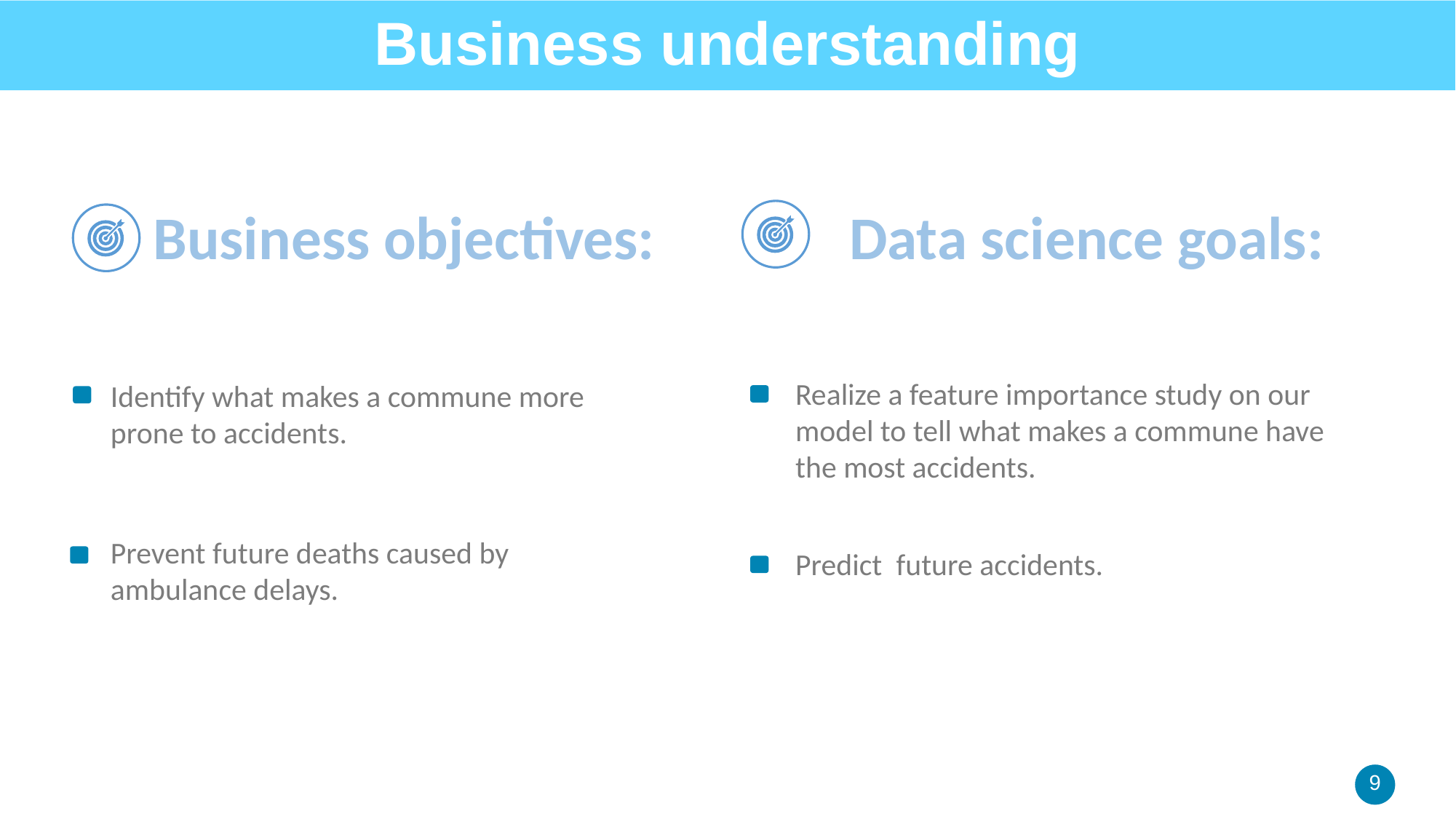

Business understanding

Business objectives:
Data science goals:

Realize a feature importance study on our model to tell what makes a commune have the most accidents.

Identify what makes a commune more prone to accidents.

Prevent future deaths caused by ambulance delays.

Predict  future accidents.

9